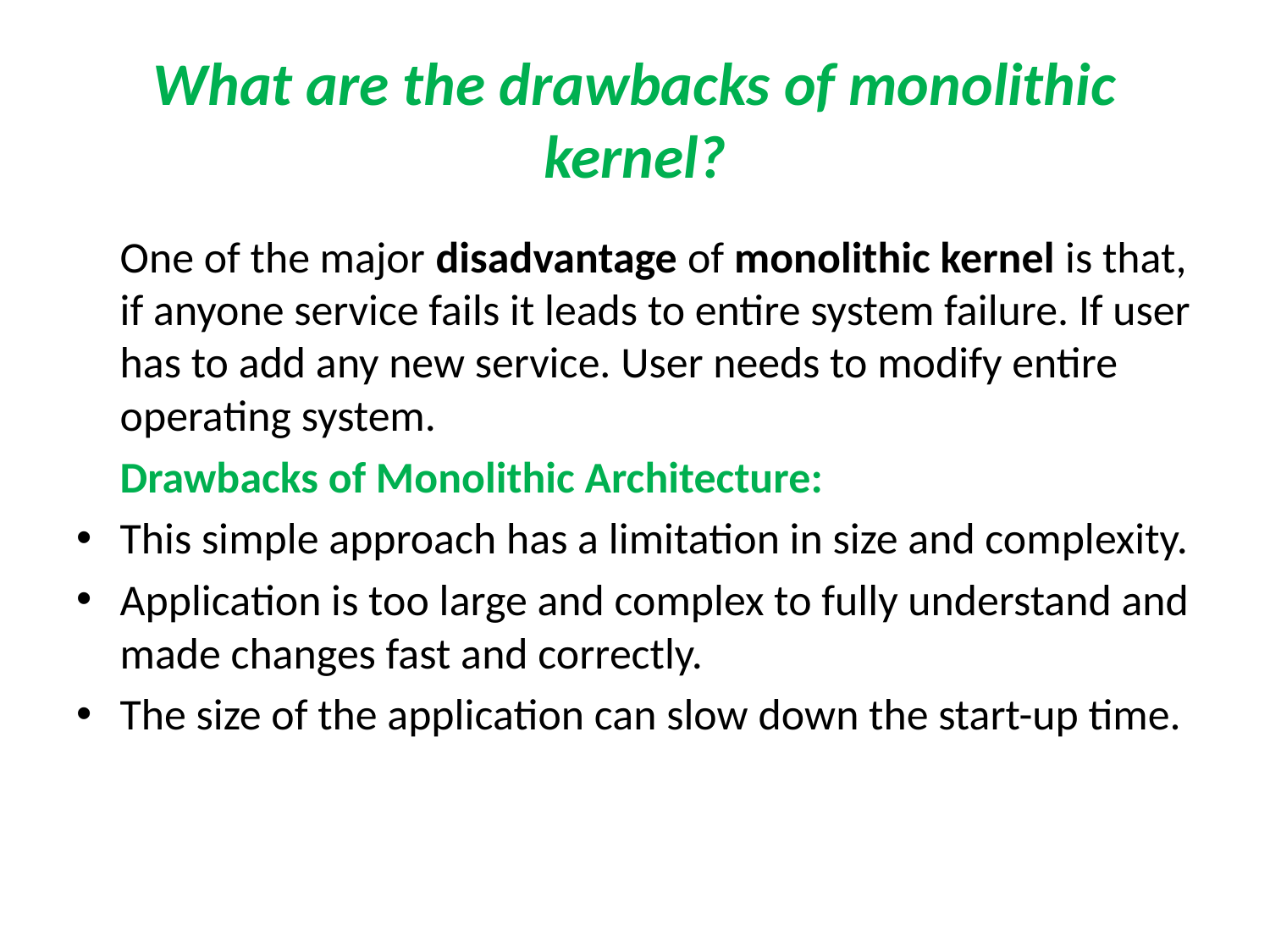

# What are the drawbacks of monolithic kernel?
	One of the major disadvantage of monolithic kernel is that, if anyone service fails it leads to entire system failure. If user has to add any new service. User needs to modify entire operating system.
	Drawbacks of Monolithic Architecture:
This simple approach has a limitation in size and complexity.
Application is too large and complex to fully understand and made changes fast and correctly.
The size of the application can slow down the start-up time.